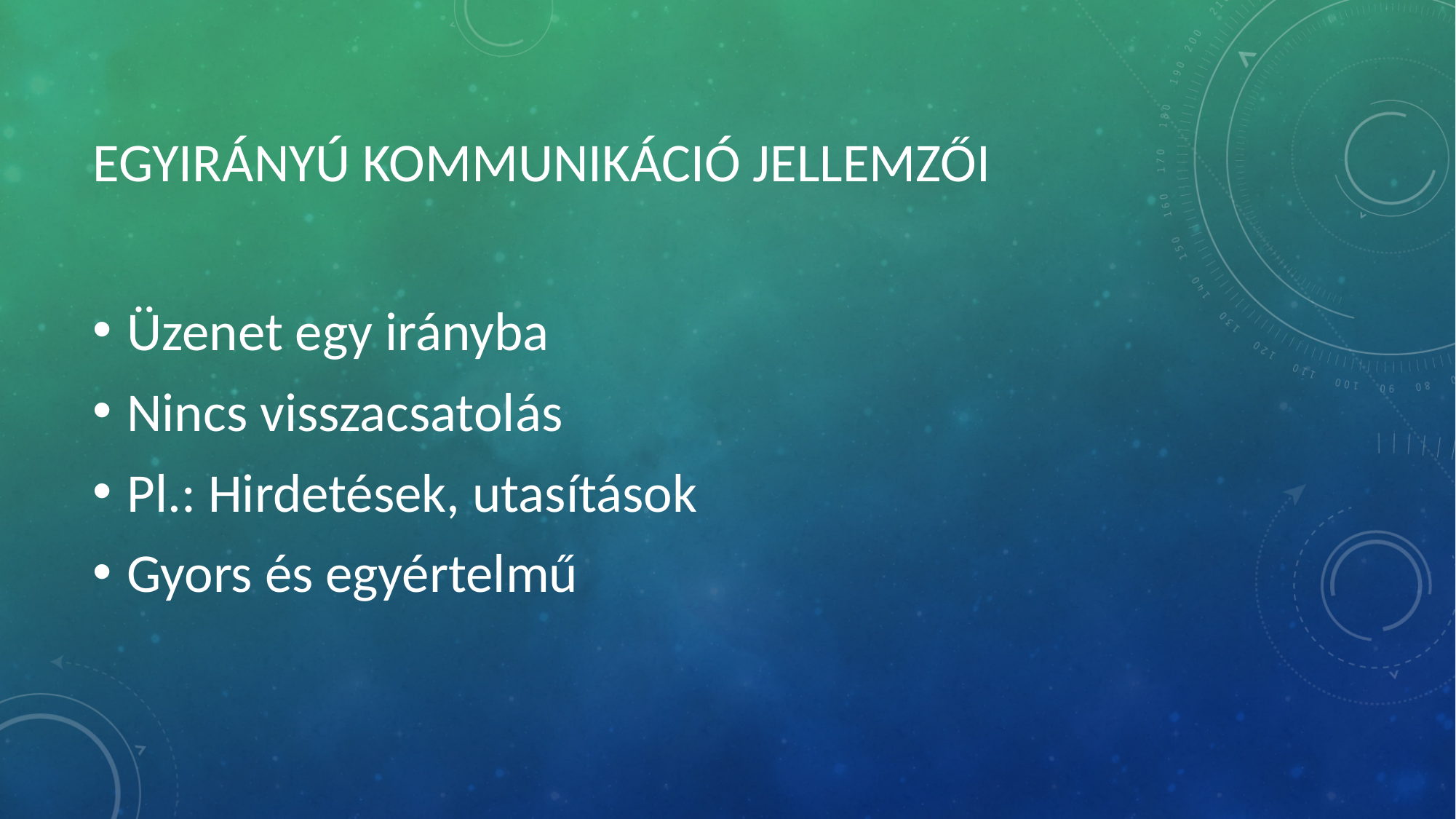

# Egyirányú kommunikáció jellemzői
Üzenet egy irányba
Nincs visszacsatolás
Pl.: Hirdetések, utasítások
Gyors és egyértelmű